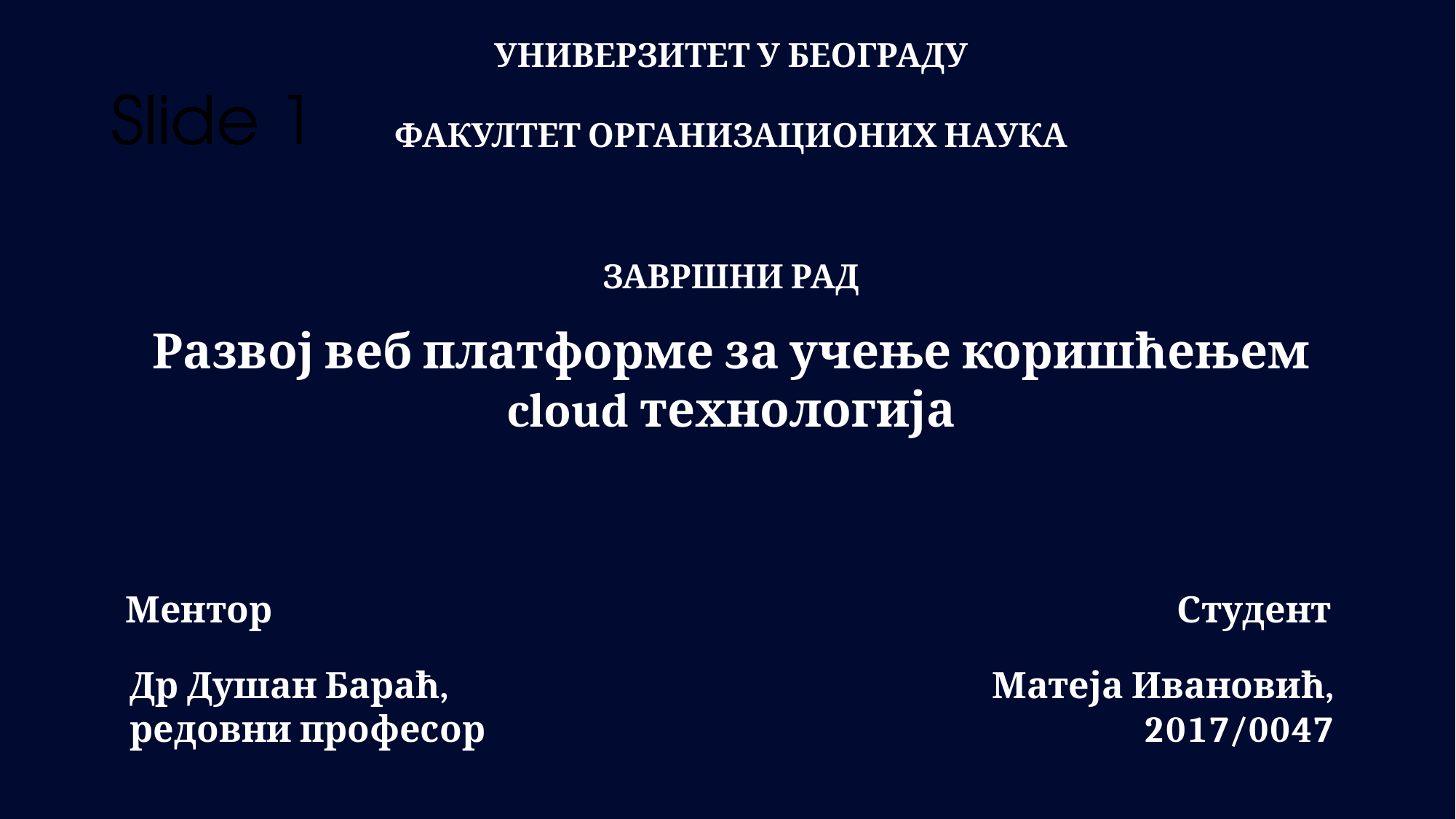

УНИВЕРЗИТЕТ У БЕОГРАДУ

ФАКУЛТЕТ ОРГАНИЗАЦИОНИХ НАУКА
# Slide 1
ЗАВРШНИ РАД
Развој веб платформе за учење коришћењем cloud технологија
Ментор
Др Душан Бараћ,
редовни професор
Студент
Матеја Ивановић, 2017/0047